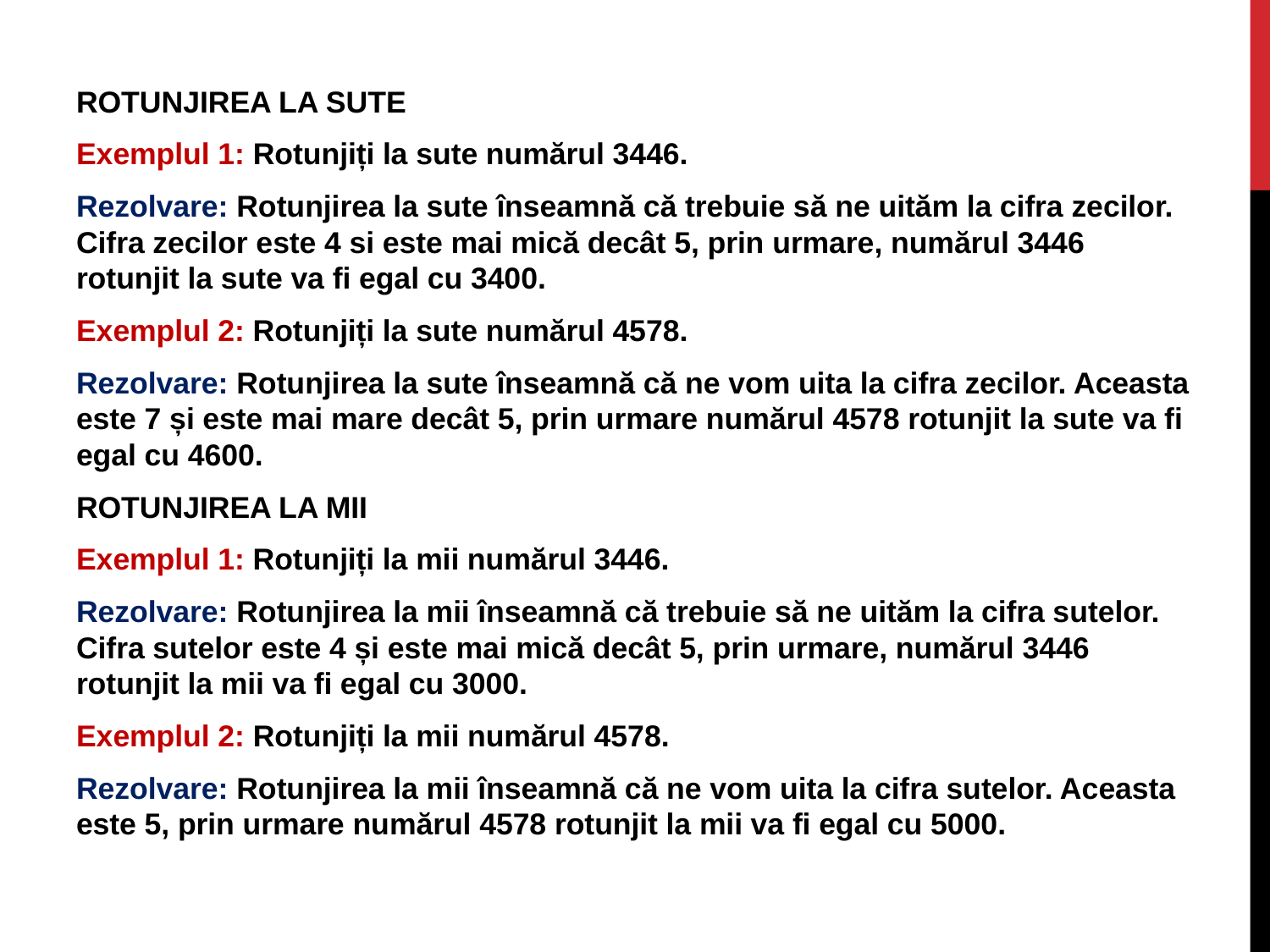

ROTUNJIREA LA SUTE
Exemplul 1: Rotunjiți la sute numărul 3446.
Rezolvare: Rotunjirea la sute înseamnă că trebuie să ne uităm la cifra zecilor. Cifra zecilor este 4 si este mai mică decât 5, prin urmare, numărul 3446 rotunjit la sute va fi egal cu 3400.
Exemplul 2: Rotunjiți la sute numărul 4578.
Rezolvare: Rotunjirea la sute înseamnă că ne vom uita la cifra zecilor. Aceasta este 7 și este mai mare decât 5, prin urmare numărul 4578 rotunjit la sute va fi egal cu 4600.
ROTUNJIREA LA MII
Exemplul 1: Rotunjiți la mii numărul 3446.
Rezolvare: Rotunjirea la mii înseamnă că trebuie să ne uităm la cifra sutelor. Cifra sutelor este 4 și este mai mică decât 5, prin urmare, numărul 3446 rotunjit la mii va fi egal cu 3000.
Exemplul 2: Rotunjiți la mii numărul 4578.
Rezolvare: Rotunjirea la mii înseamnă că ne vom uita la cifra sutelor. Aceasta este 5, prin urmare numărul 4578 rotunjit la mii va fi egal cu 5000.